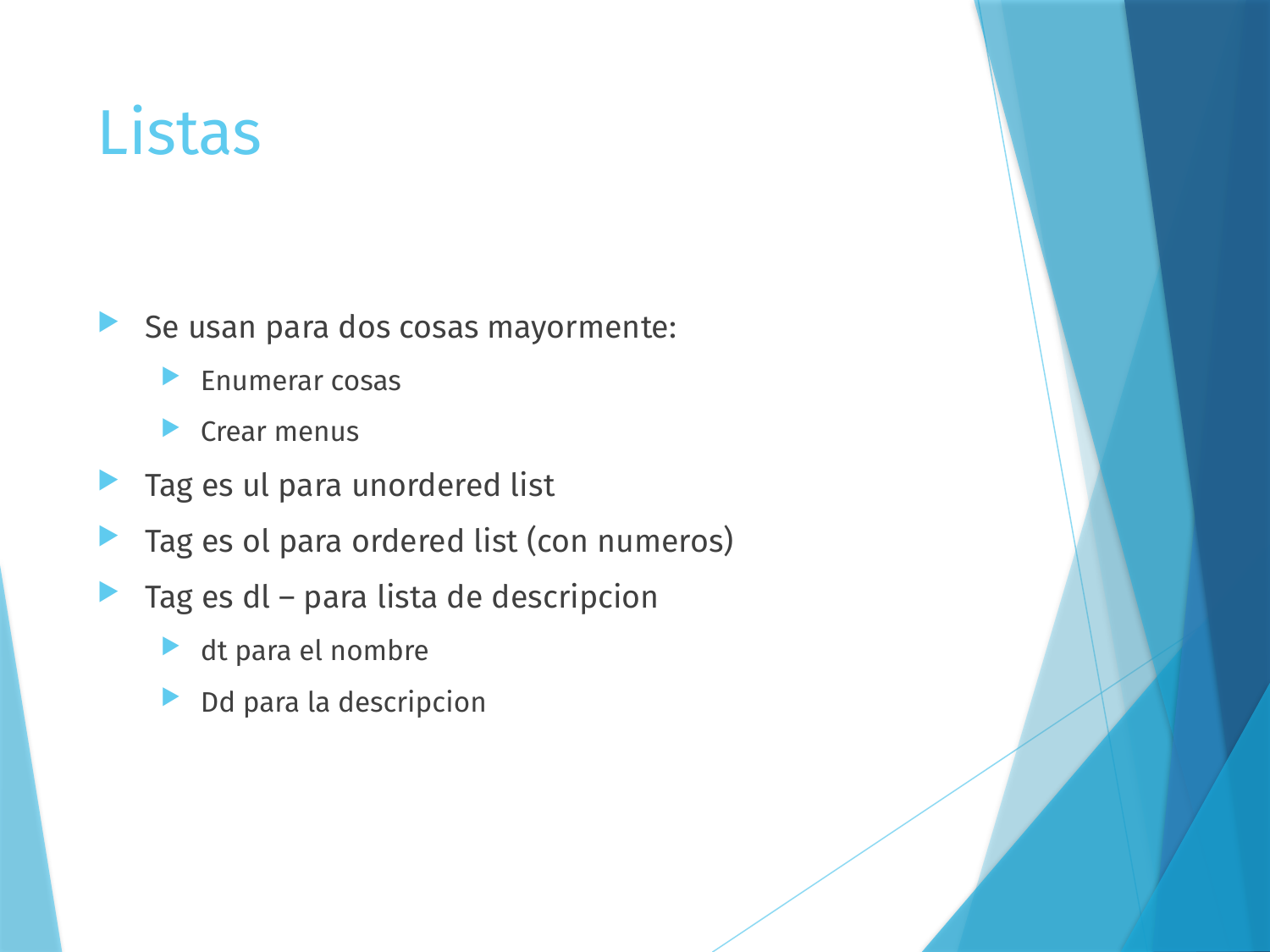

# Listas
Se usan para dos cosas mayormente:
Enumerar cosas
Crear menus
Tag es ul para unordered list
Tag es ol para ordered list (con numeros)
Tag es dl – para lista de descripcion
dt para el nombre
Dd para la descripcion